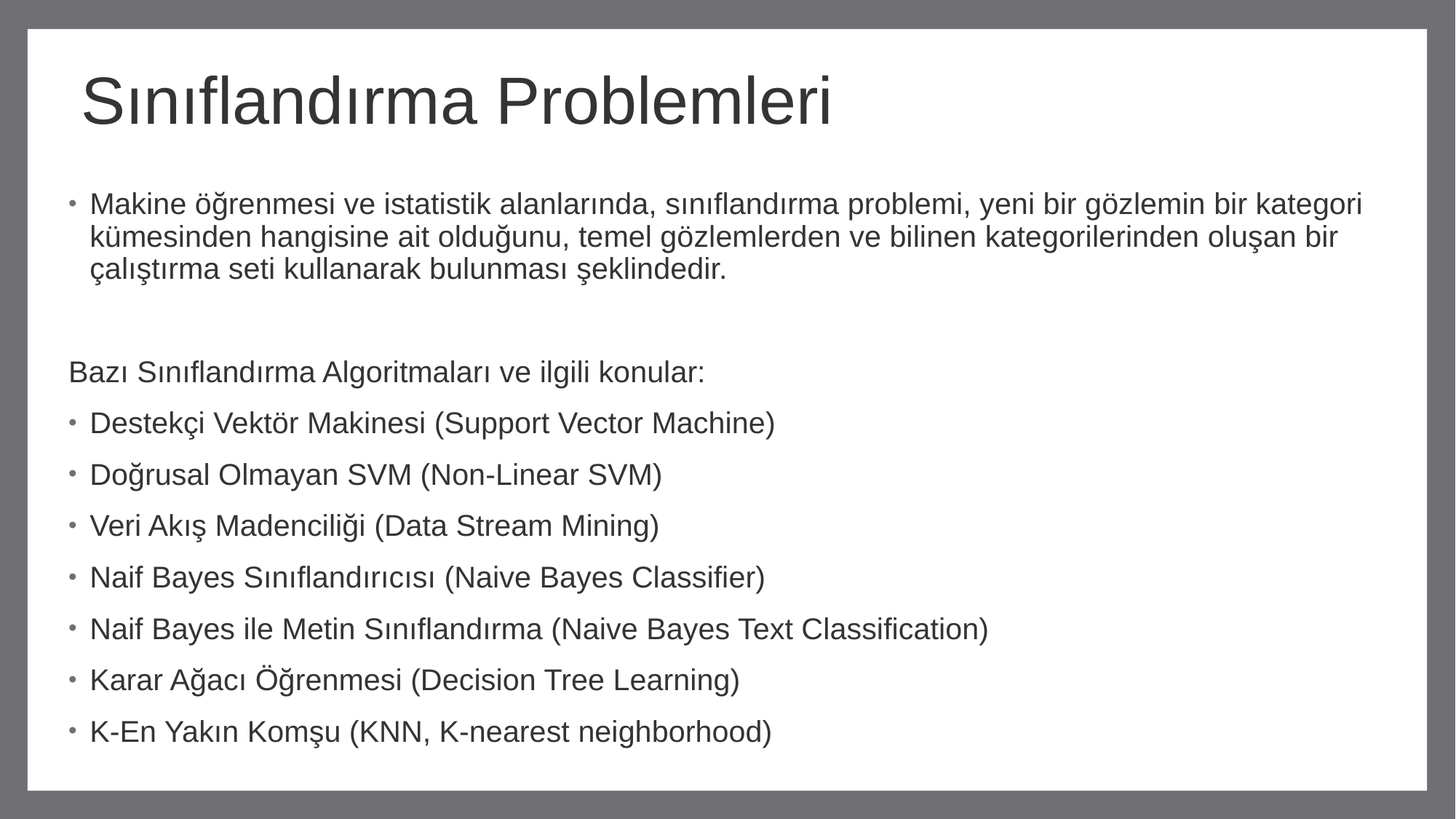

# Sınıflandırma Problemleri
Makine öğrenmesi ve istatistik alanlarında, sınıflandırma problemi, yeni bir gözlemin bir kategori kümesinden hangisine ait olduğunu, temel gözlemlerden ve bilinen kategorilerinden oluşan bir çalıştırma seti kullanarak bulunması şeklindedir.

Bazı Sınıflandırma Algoritmaları ve ilgili konular:
Destekçi Vektör Makinesi (Support Vector Machine)
Doğrusal Olmayan SVM (Non-Linear SVM)
Veri Akış Madenciliği (Data Stream Mining)
Naif Bayes Sınıflandırıcısı (Naive Bayes Classifier)
Naif Bayes ile Metin Sınıflandırma (Naive Bayes Text Classification)
Karar Ağacı Öğrenmesi (Decision Tree Learning)
K-En Yakın Komşu (KNN, K-nearest neighborhood)